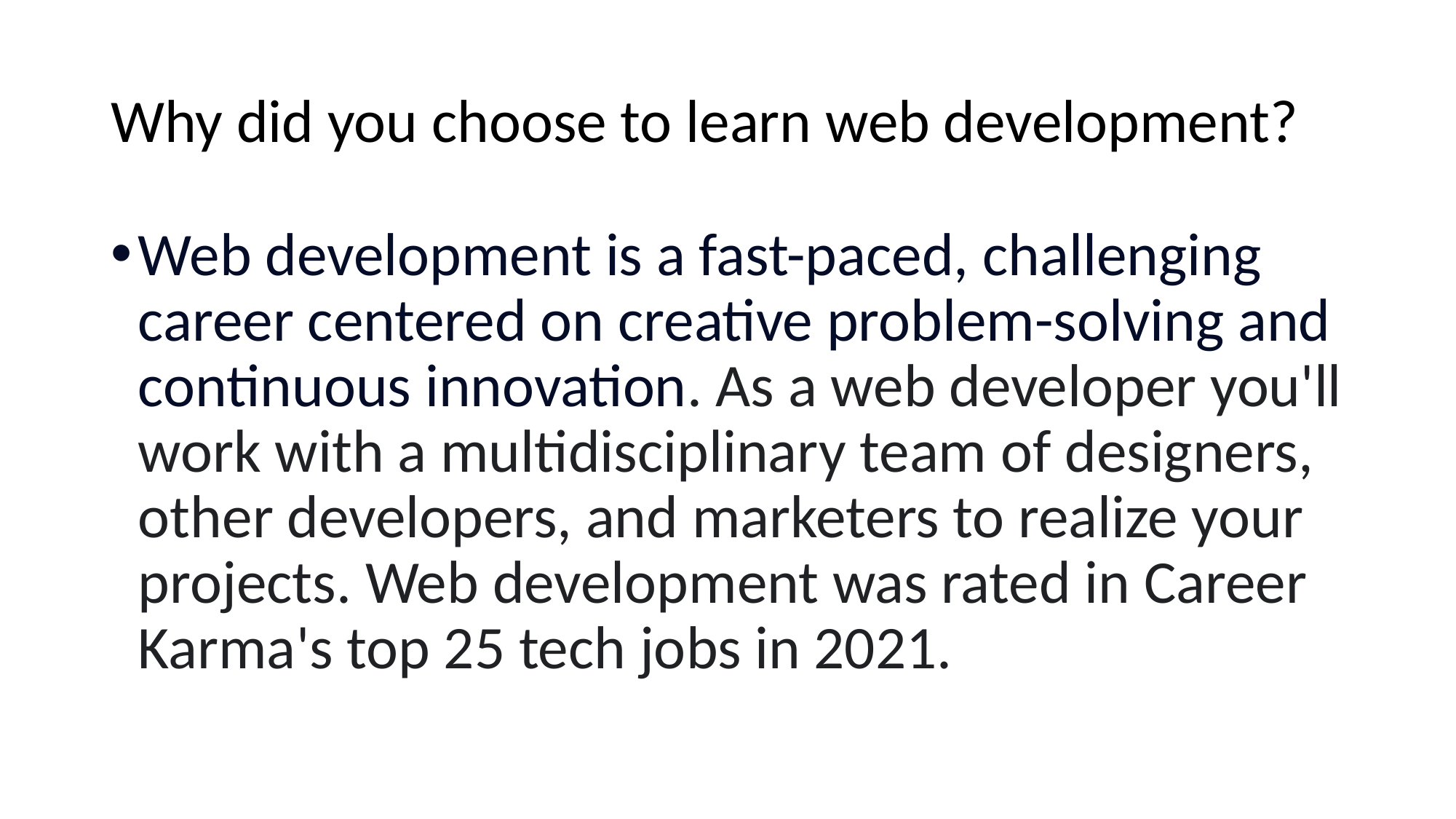

# Why did you choose to learn web development?
Web development is a fast-paced, challenging career centered on creative problem-solving and continuous innovation. As a web developer you'll work with a multidisciplinary team of designers, other developers, and marketers to realize your projects. Web development was rated in Career Karma's top 25 tech jobs in 2021.